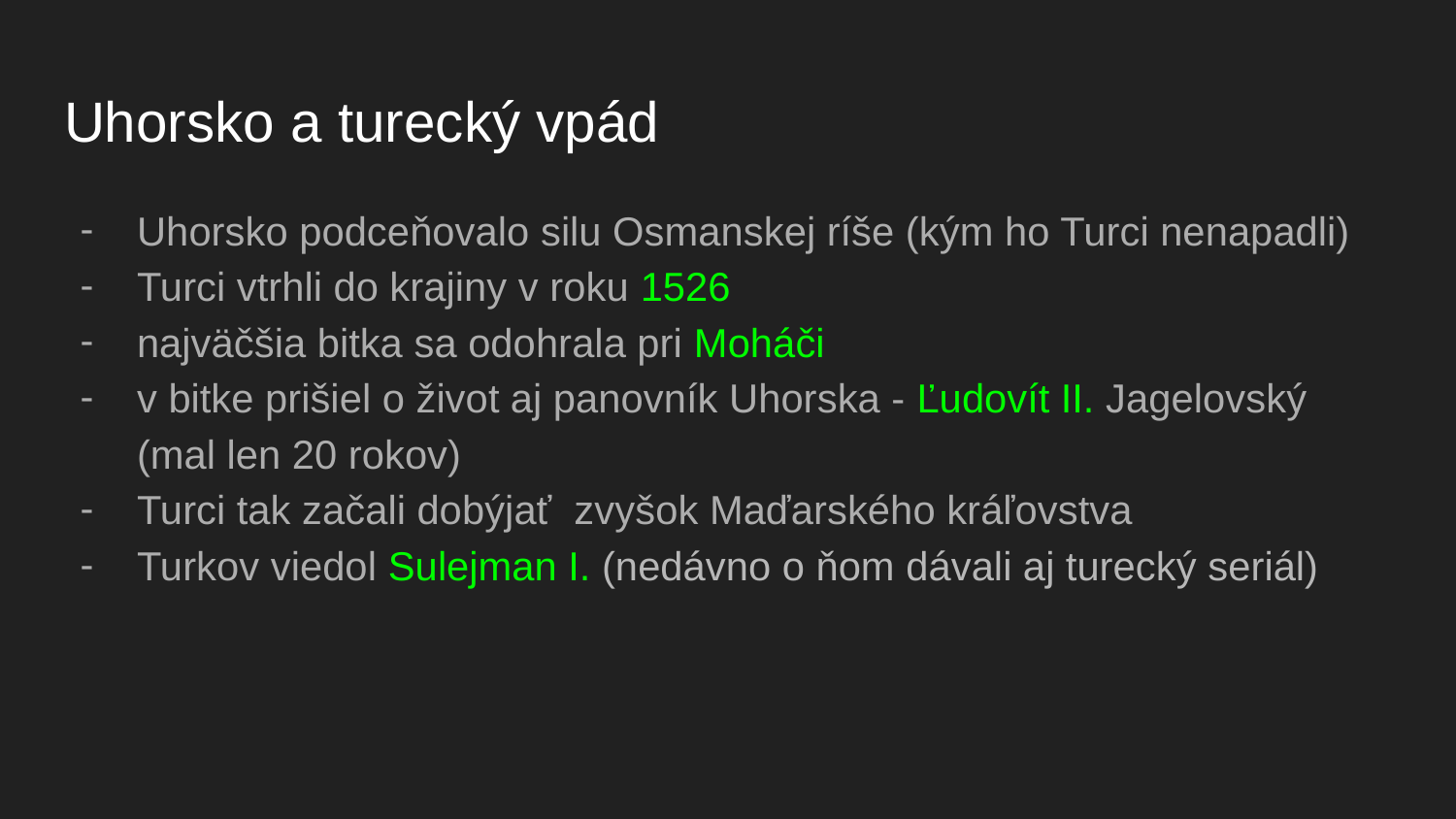

# Uhorsko a turecký vpád
Uhorsko podceňovalo silu Osmanskej ríše (kým ho Turci nenapadli)
Turci vtrhli do krajiny v roku 1526
najväčšia bitka sa odohrala pri Moháči
v bitke prišiel o život aj panovník Uhorska - Ľudovít II. Jagelovský (mal len 20 rokov)
Turci tak začali dobýjať  zvyšok Maďarského kráľovstva
Turkov viedol Sulejman I. (nedávno o ňom dávali aj turecký seriál)